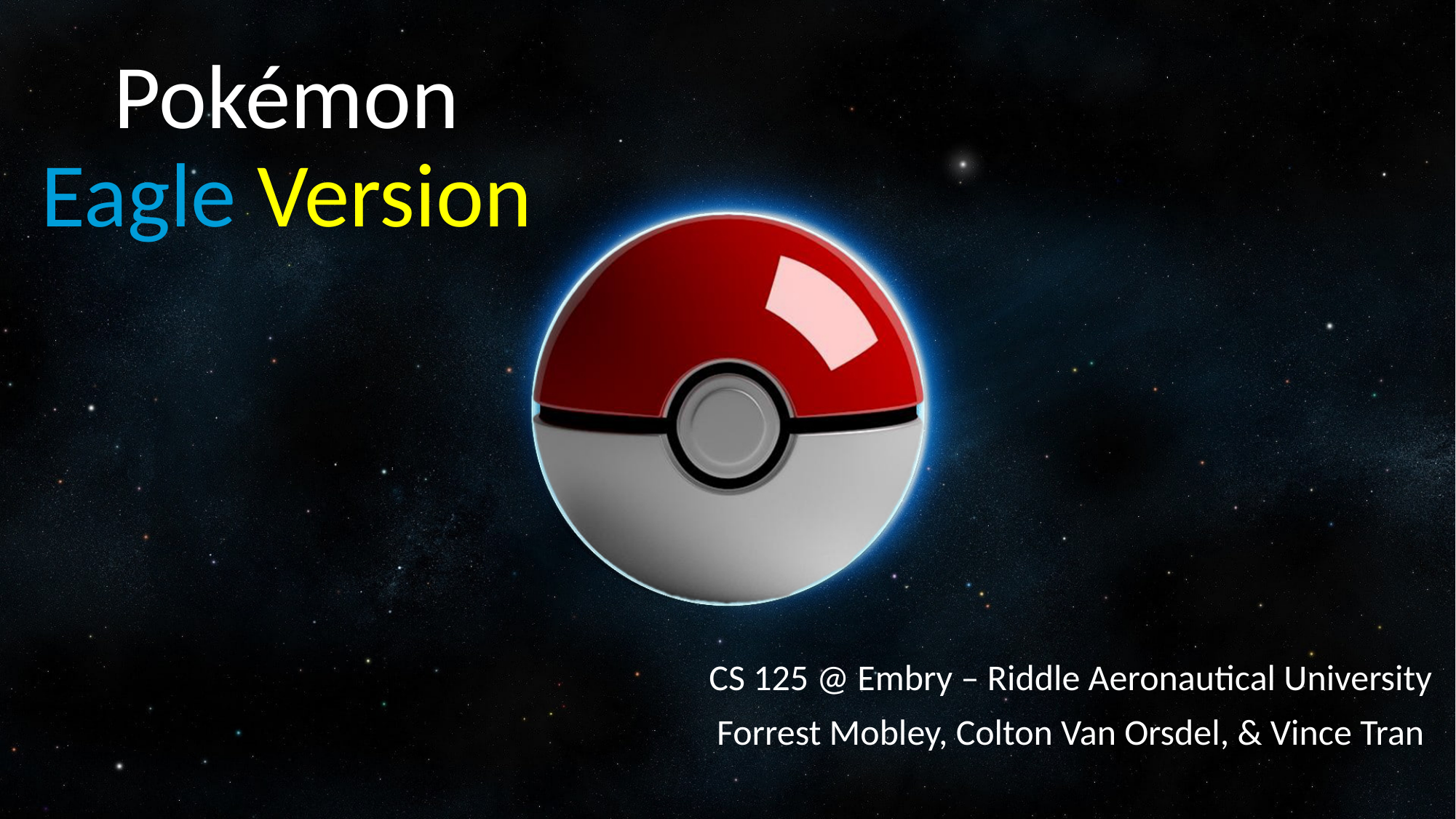

# Pokémon Eagle Version
CS 125 @ Embry – Riddle Aeronautical University
Forrest Mobley, Colton Van Orsdel, & Vince Tran